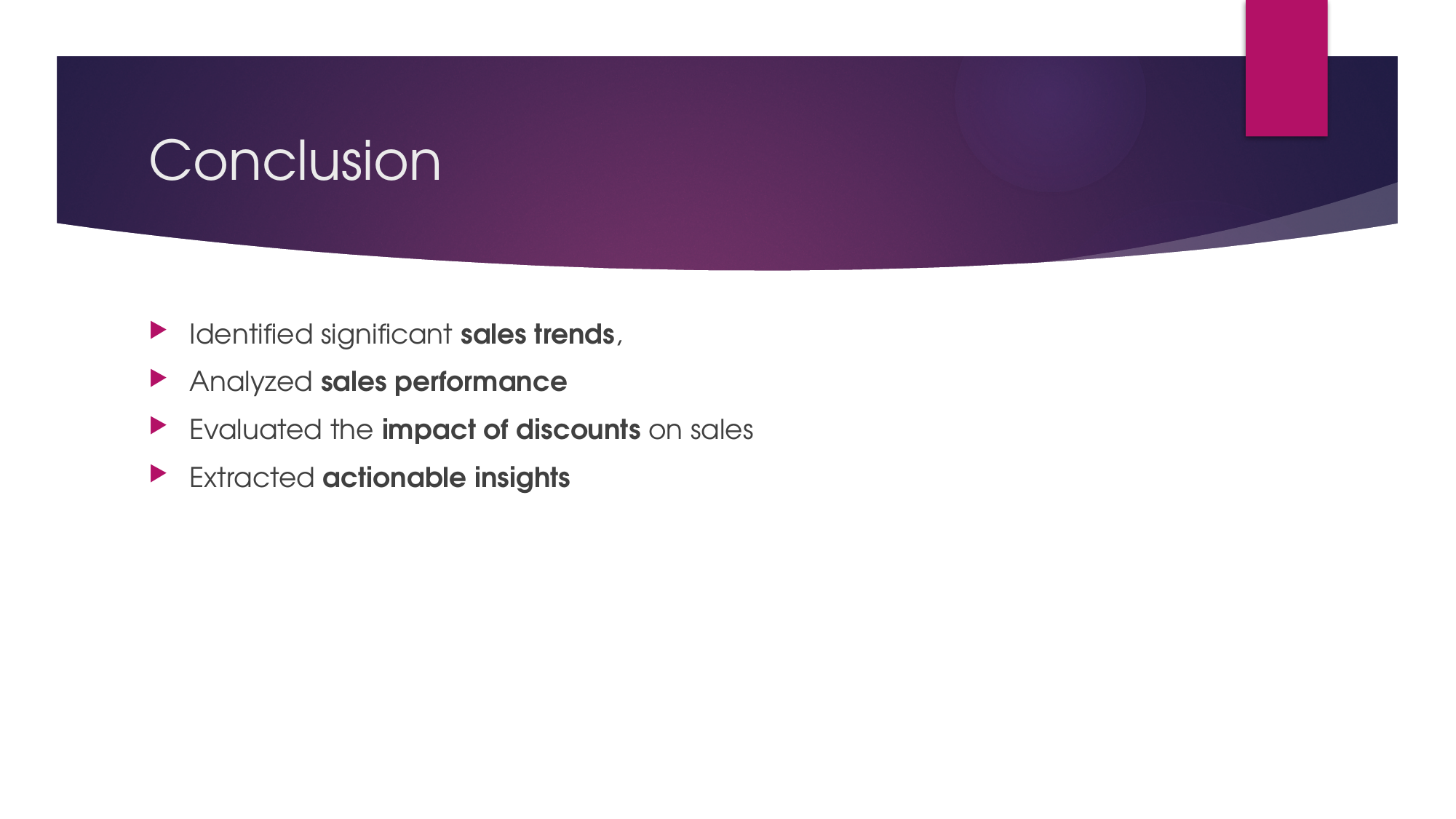

# Conclusion
Identified significant sales trends,
Analyzed sales performance
Evaluated the impact of discounts on sales
Extracted actionable insights